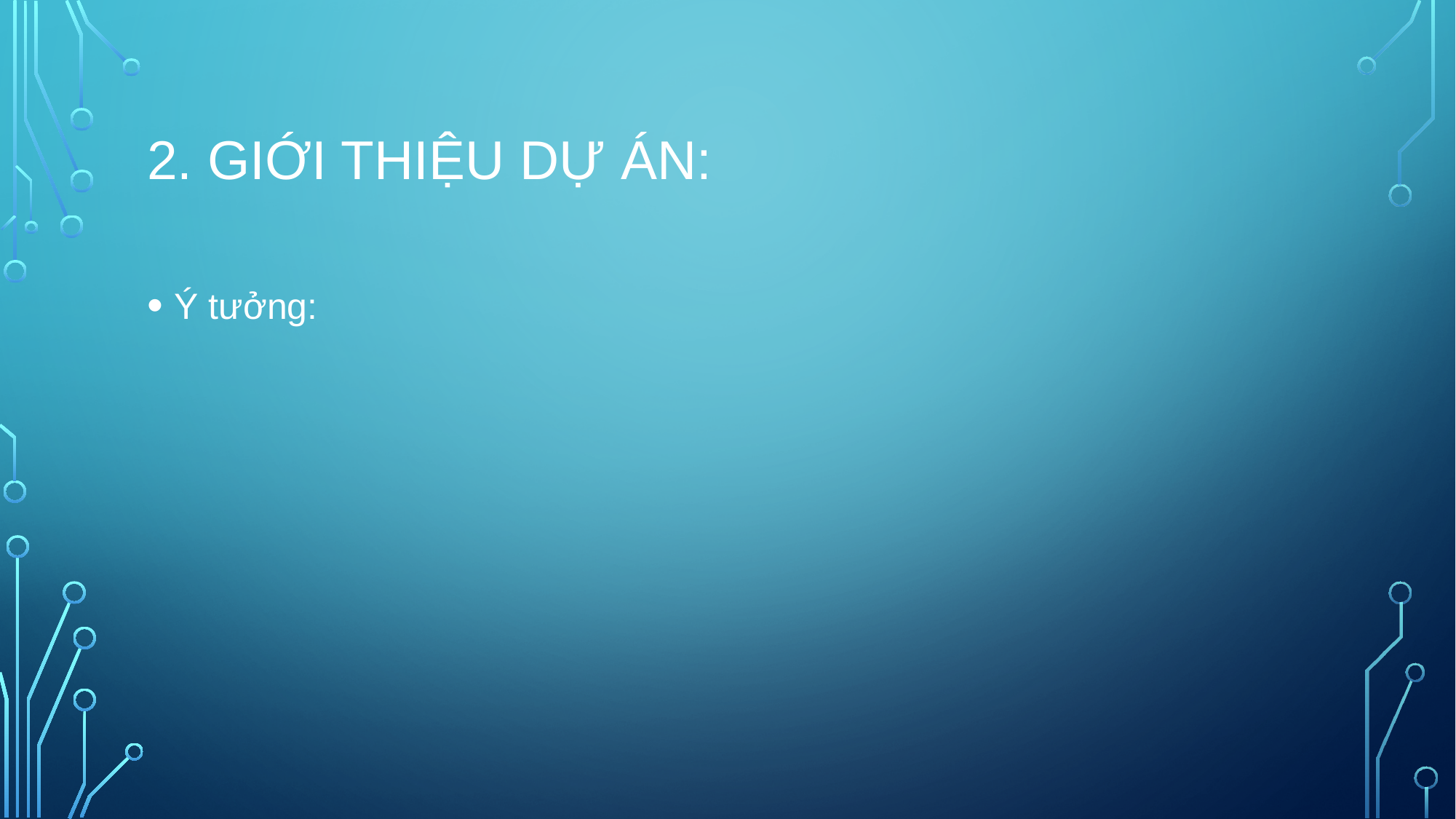

# 2. Giới thiệu dự án:
Ý tưởng: